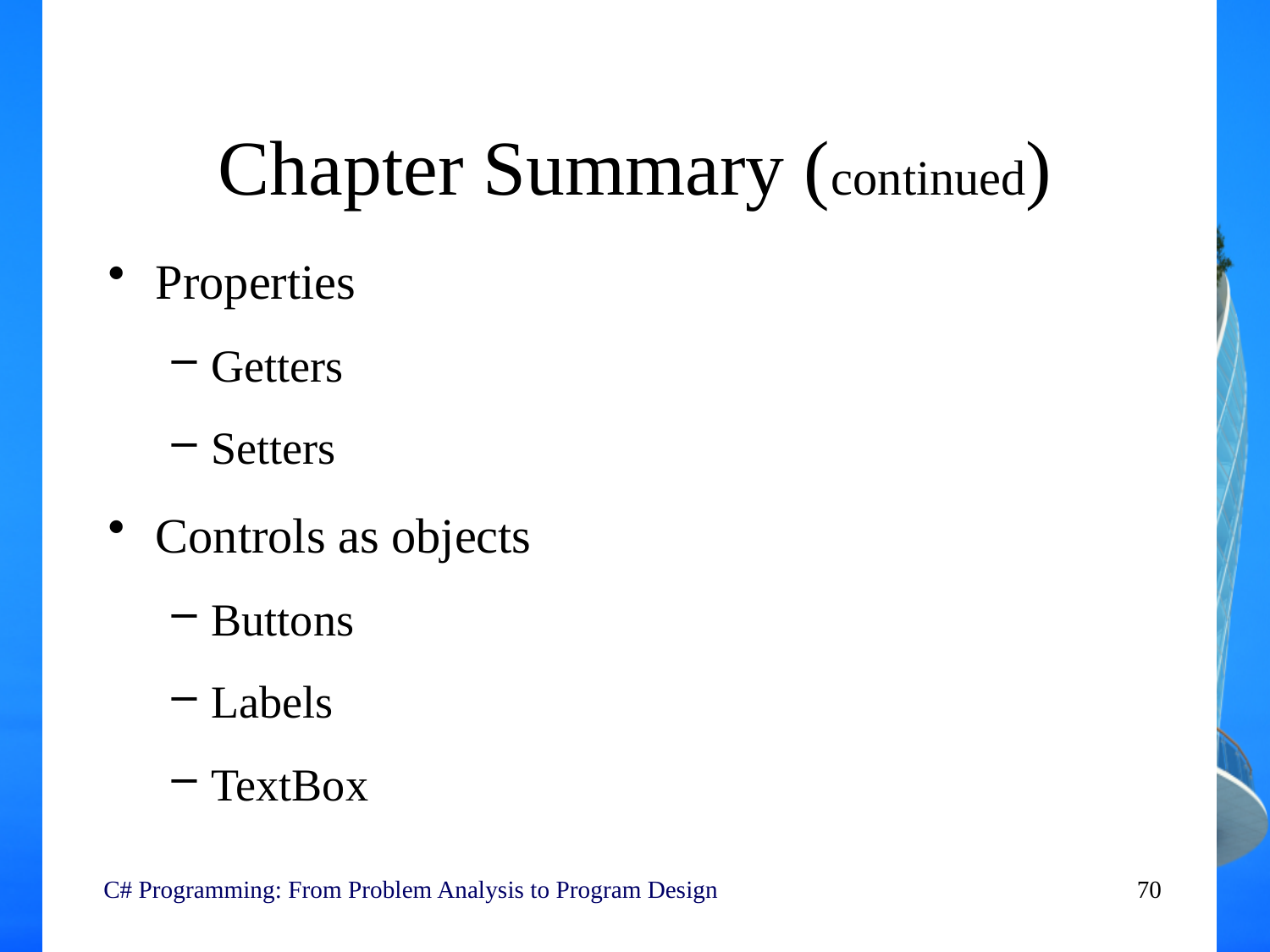

# Chapter Summary (continued)
Properties
Getters
Setters
Controls as objects
Buttons
Labels
TextBox

 C# Programming: From Problem Analysis to Program Design
70